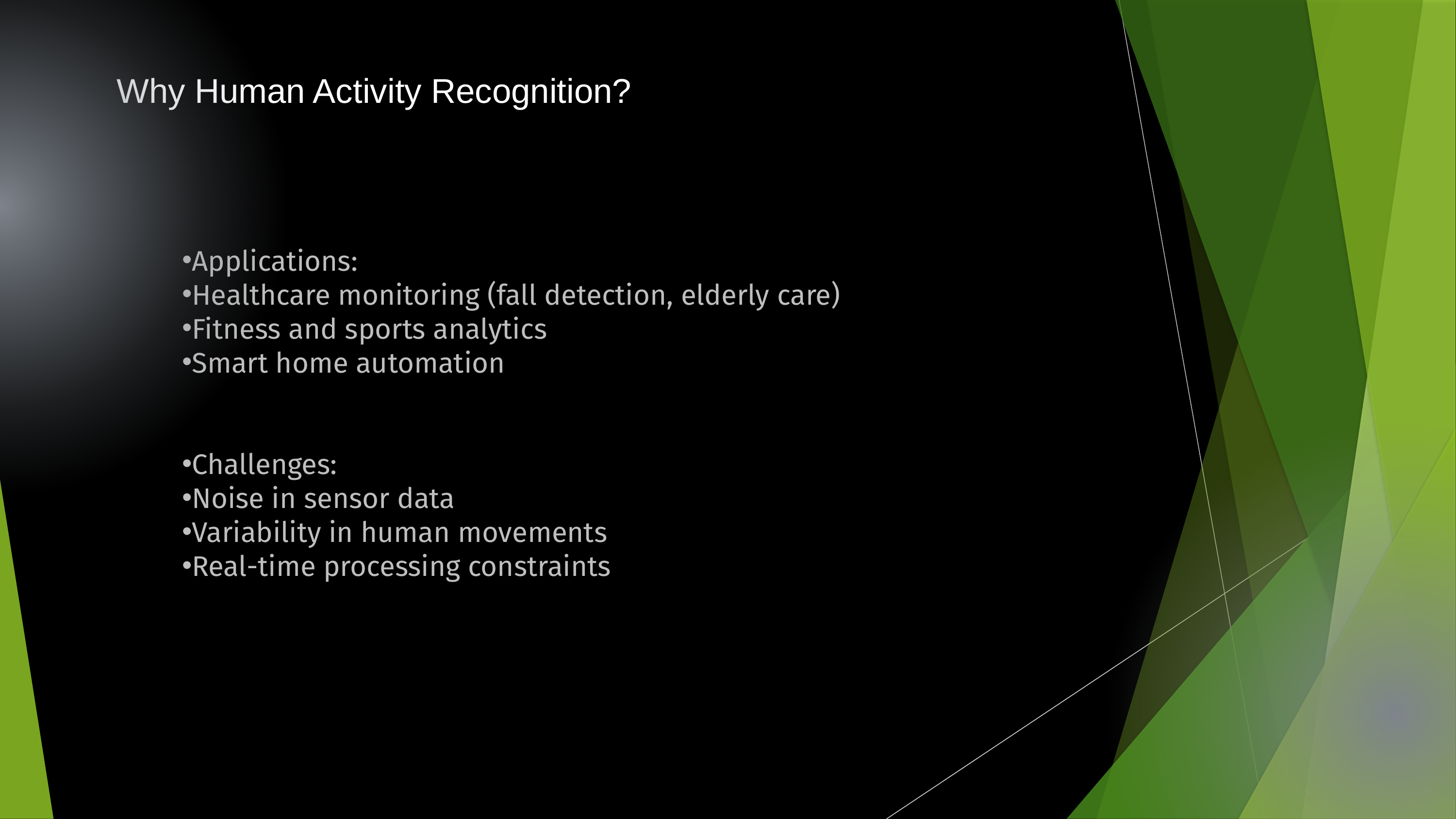

Why Human Activity Recognition?
Applications:
Healthcare monitoring (fall detection, elderly care)
Fitness and sports analytics
Smart home automation

Challenges:
Noise in sensor data
Variability in human movements
Real-time processing constraints